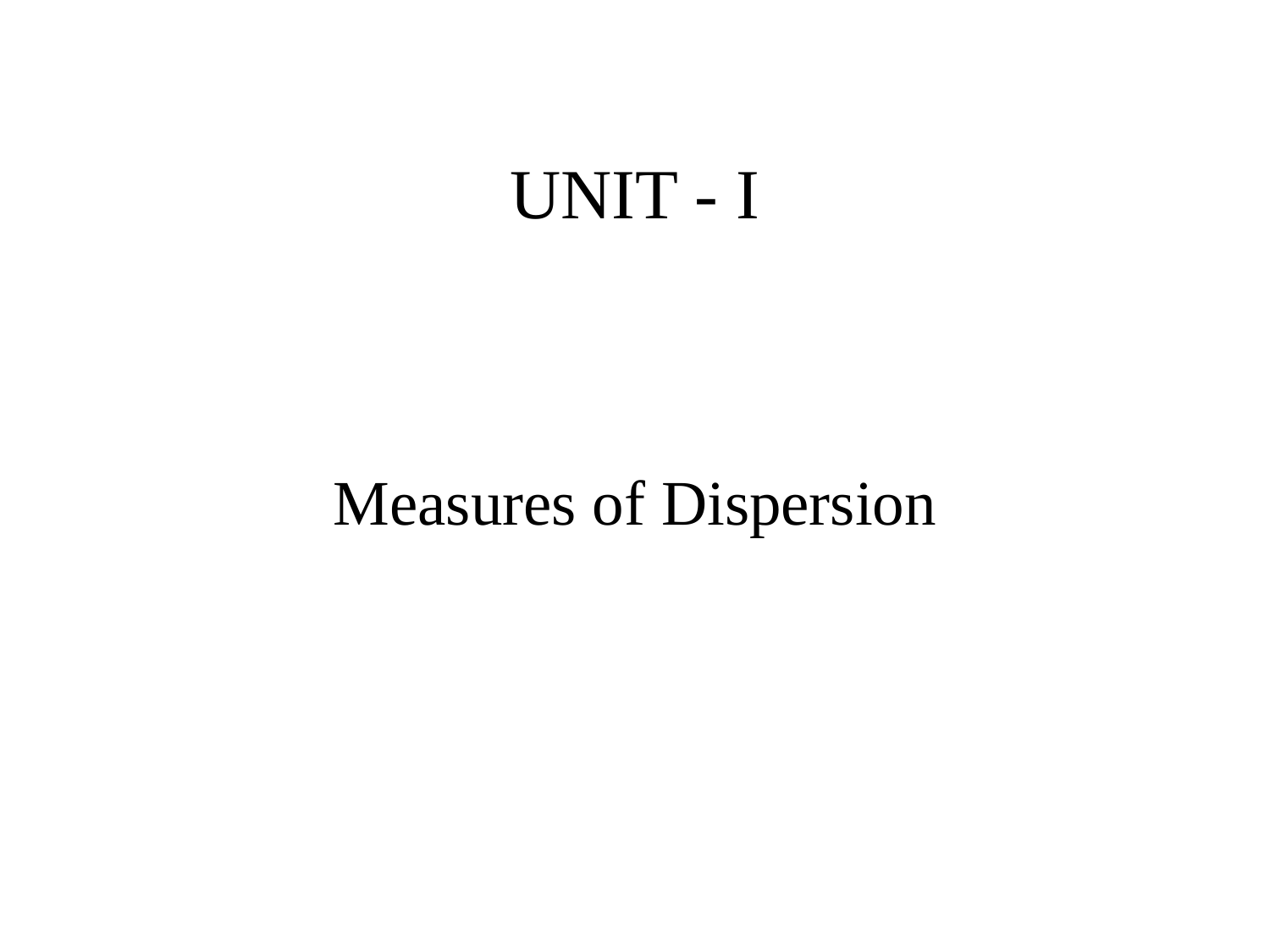

# UNIT - I
Measures of Dispersion